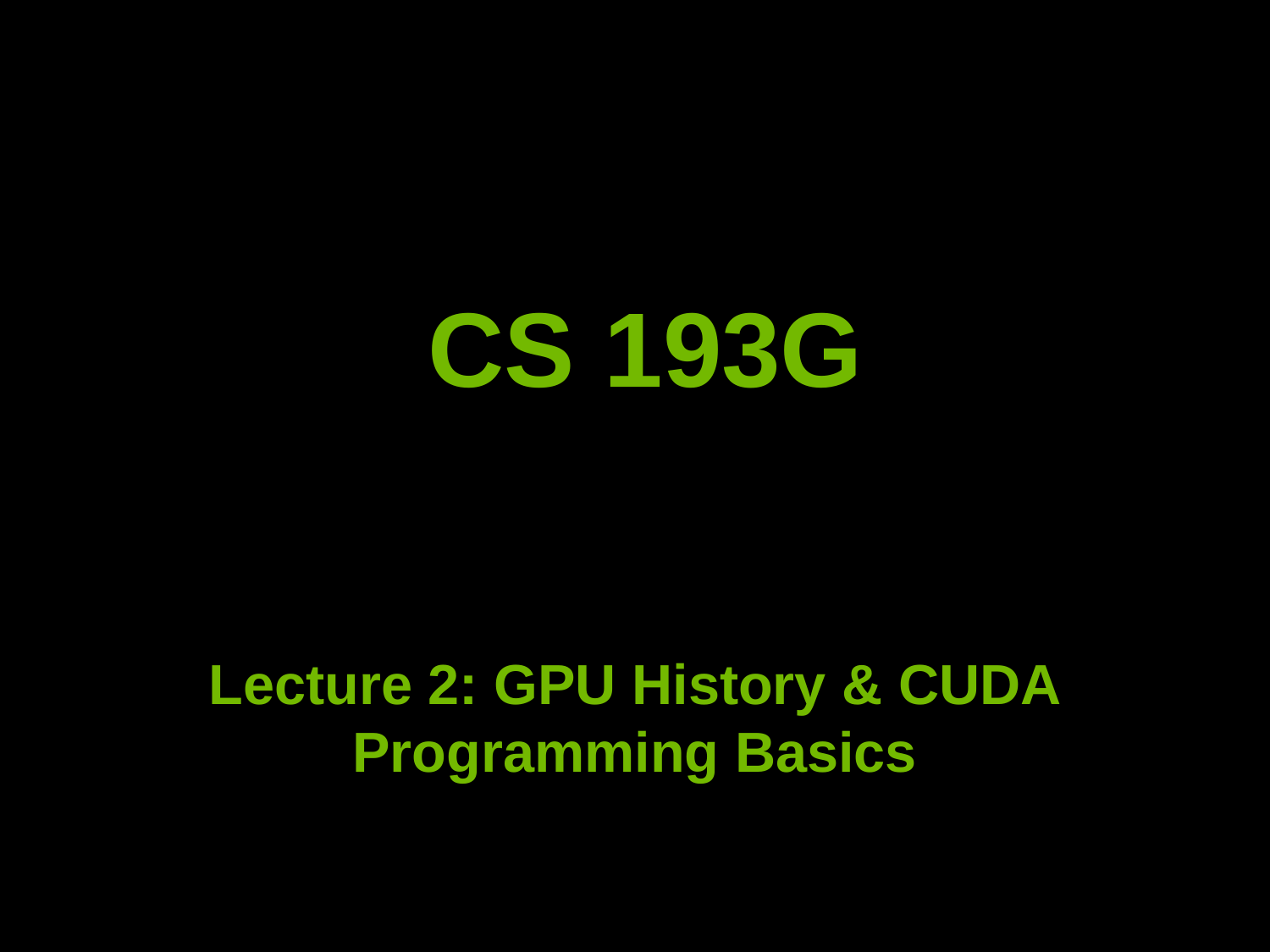

# Lecture 2: GPU History & CUDA Programming Basics